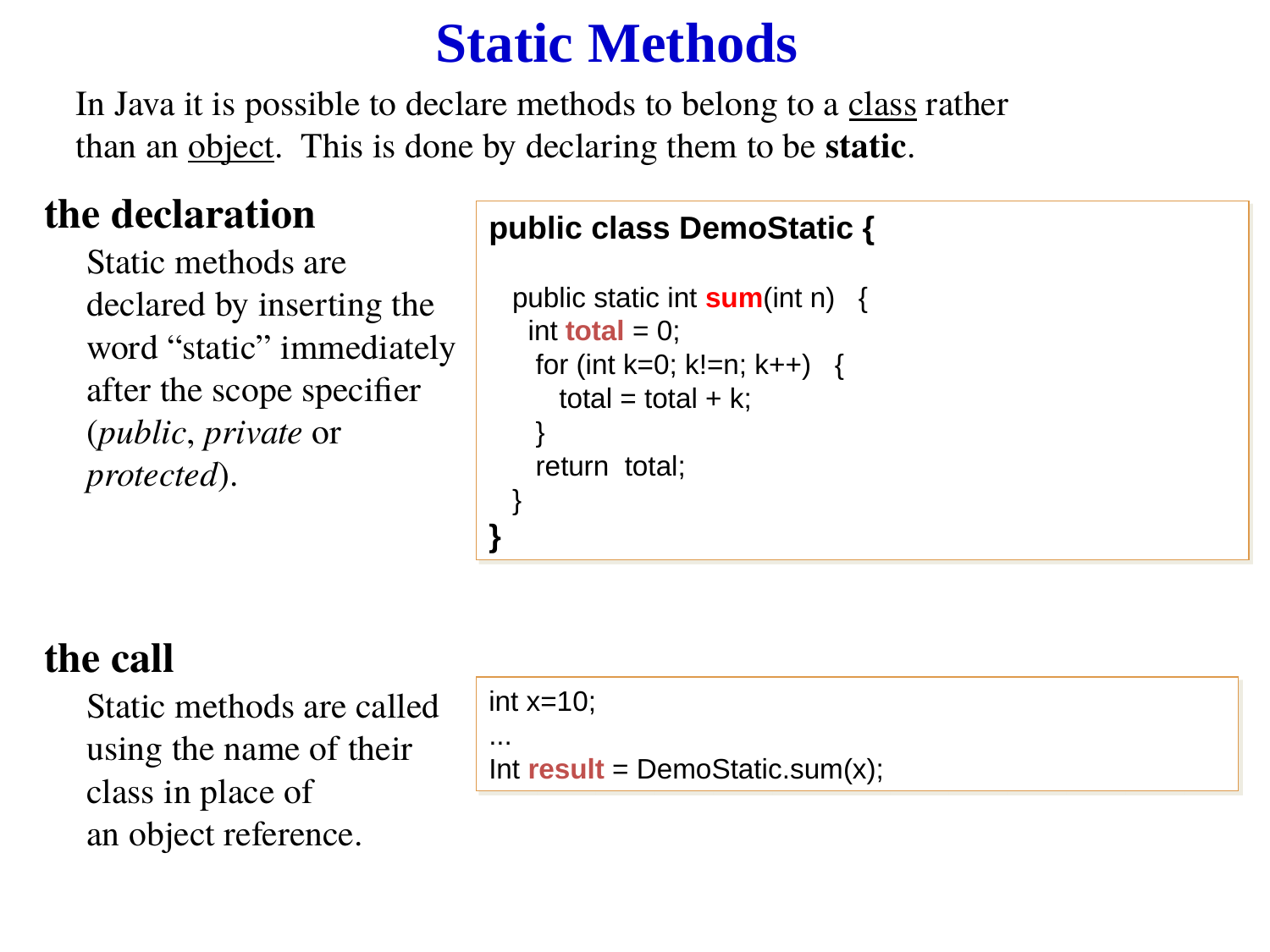

Static Methods
In Java it is possible to declare methods to belong to a class rather
than an object.  This is done by declaring them to be static.
the declaration
public class DemoStatic {

   public static int sum(int n)   {
     int total = 0;
      for (int k=0; k!=n; k++)   {
         total = total + k;
      }
      return  total;
   }
}
Static methods are declared by inserting the word “static” immediately
after the scope specifier (public, private or protected).
the call
Static methods are called using the name of their class in place of
an object reference.
int x=10;
...
Int result = DemoStatic.sum(x);